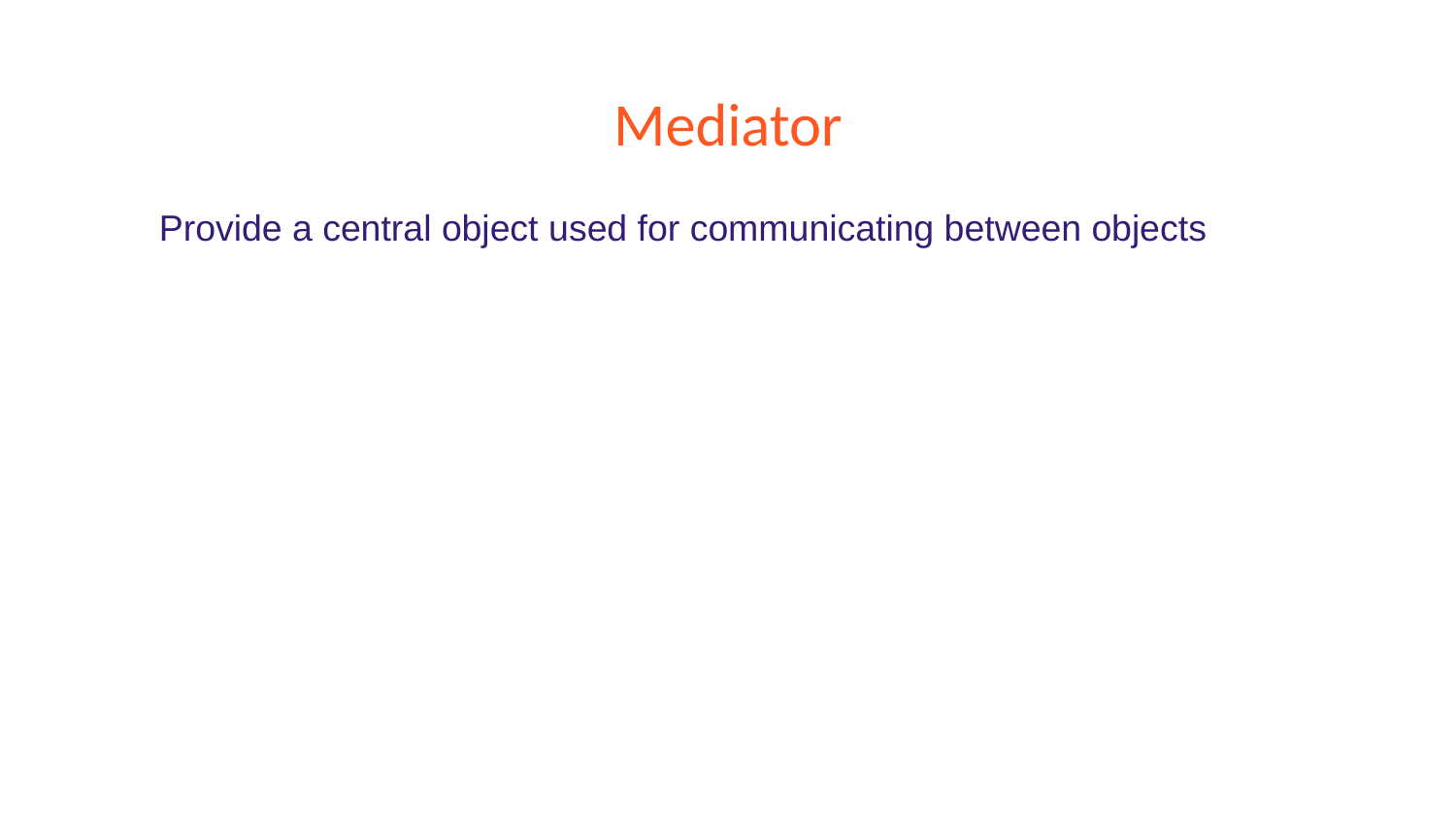

# Mediator
Provide a central object used for communicating between objects